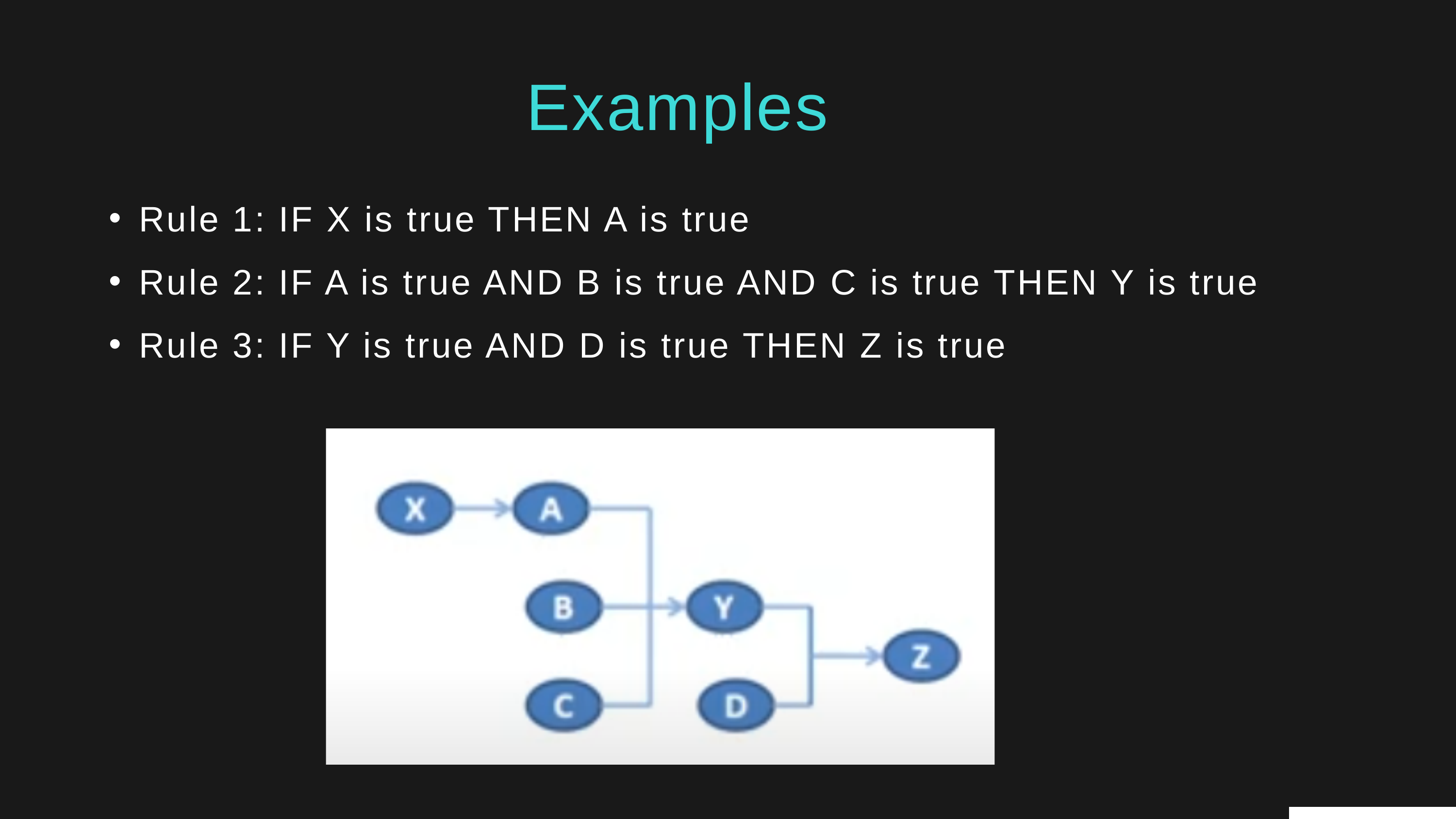

Examples
Rule 1: IF X is true THEN A is true
Rule 2: IF A is true AND B is true AND C is true THEN Y is true
Rule 3: IF Y is true AND D is true THEN Z is true